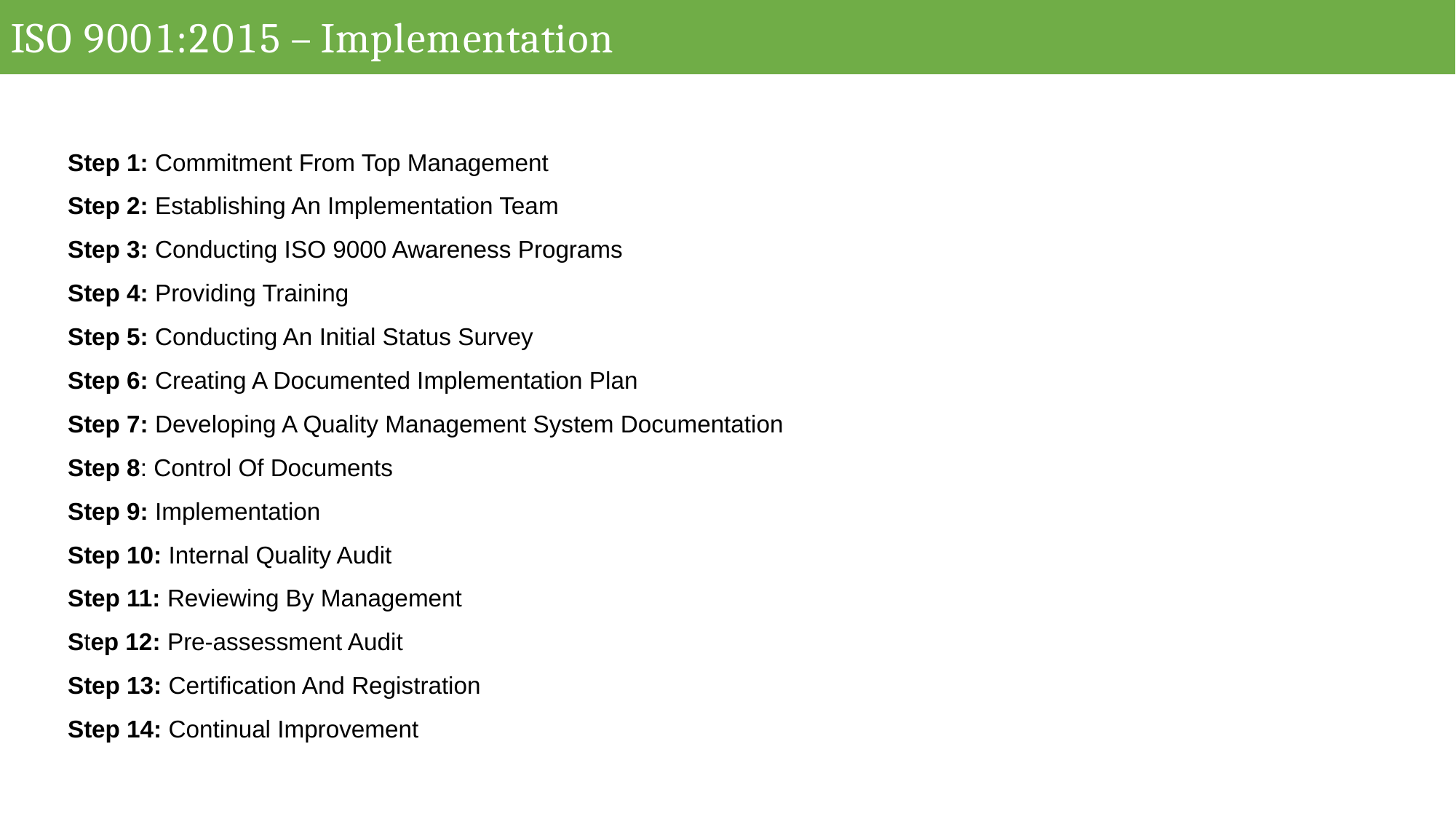

# ISO 9001:2015 – Implementation
Step 1: Commitment From Top Management
Step 2: Establishing An Implementation Team
Step 3: Conducting ISO 9000 Awareness Programs
Step 4: Providing Training
Step 5: Conducting An Initial Status Survey
Step 6: Creating A Documented Implementation Plan
Step 7: Developing A Quality Management System Documentation
Step 8: Control Of Documents
Step 9: Implementation
Step 10: Internal Quality Audit
Step 11: Reviewing By Management
Step 12: Pre-assessment Audit
Step 13: Certification And Registration
Step 14: Continual Improvement